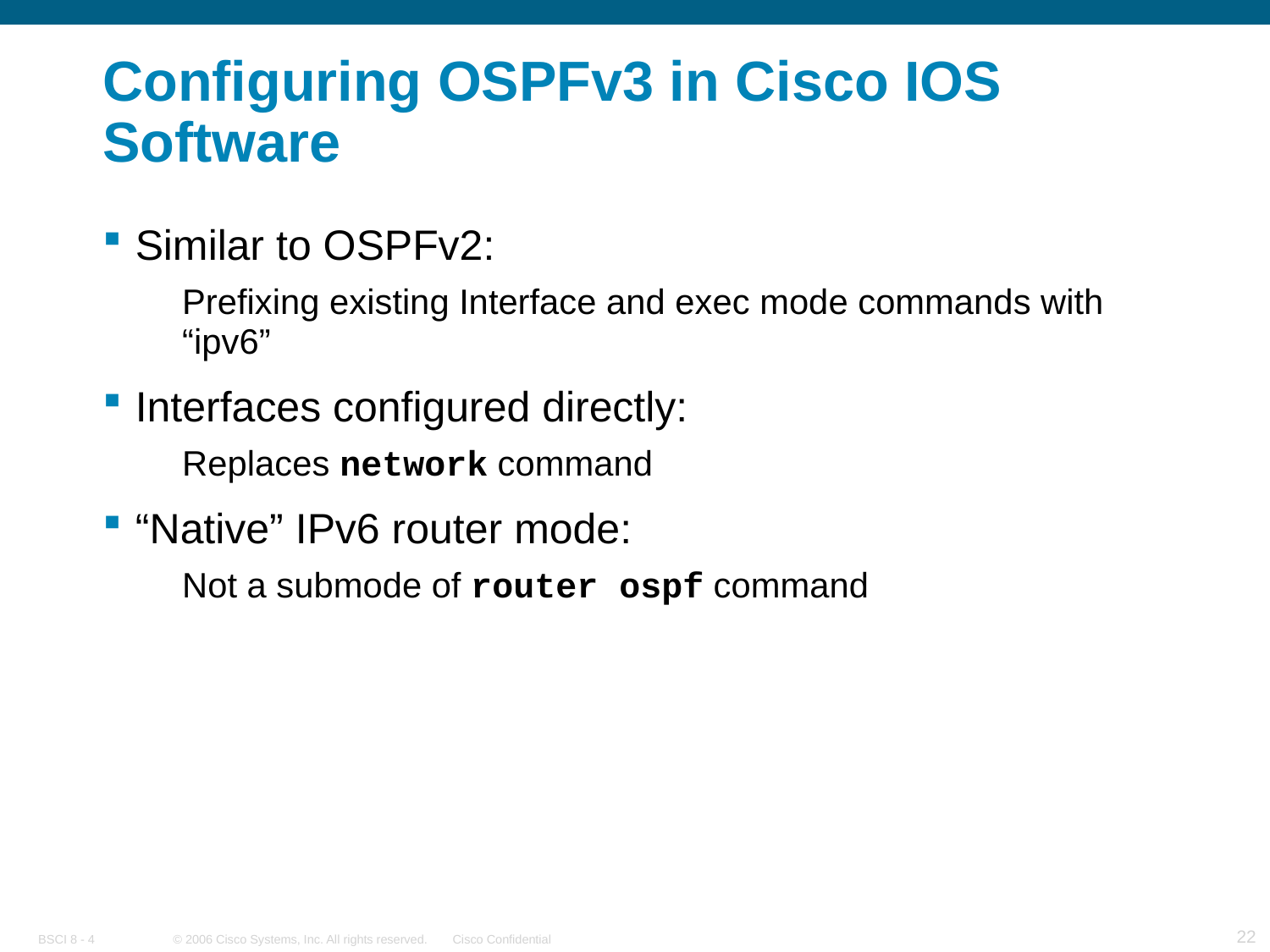

# Configuring OSPFv3 in Cisco IOS Software
Similar to OSPFv2:
Prefixing existing Interface and exec mode commands with “ipv6”
Interfaces configured directly:
Replaces network command
“Native” IPv6 router mode:
Not a submode of router ospf command